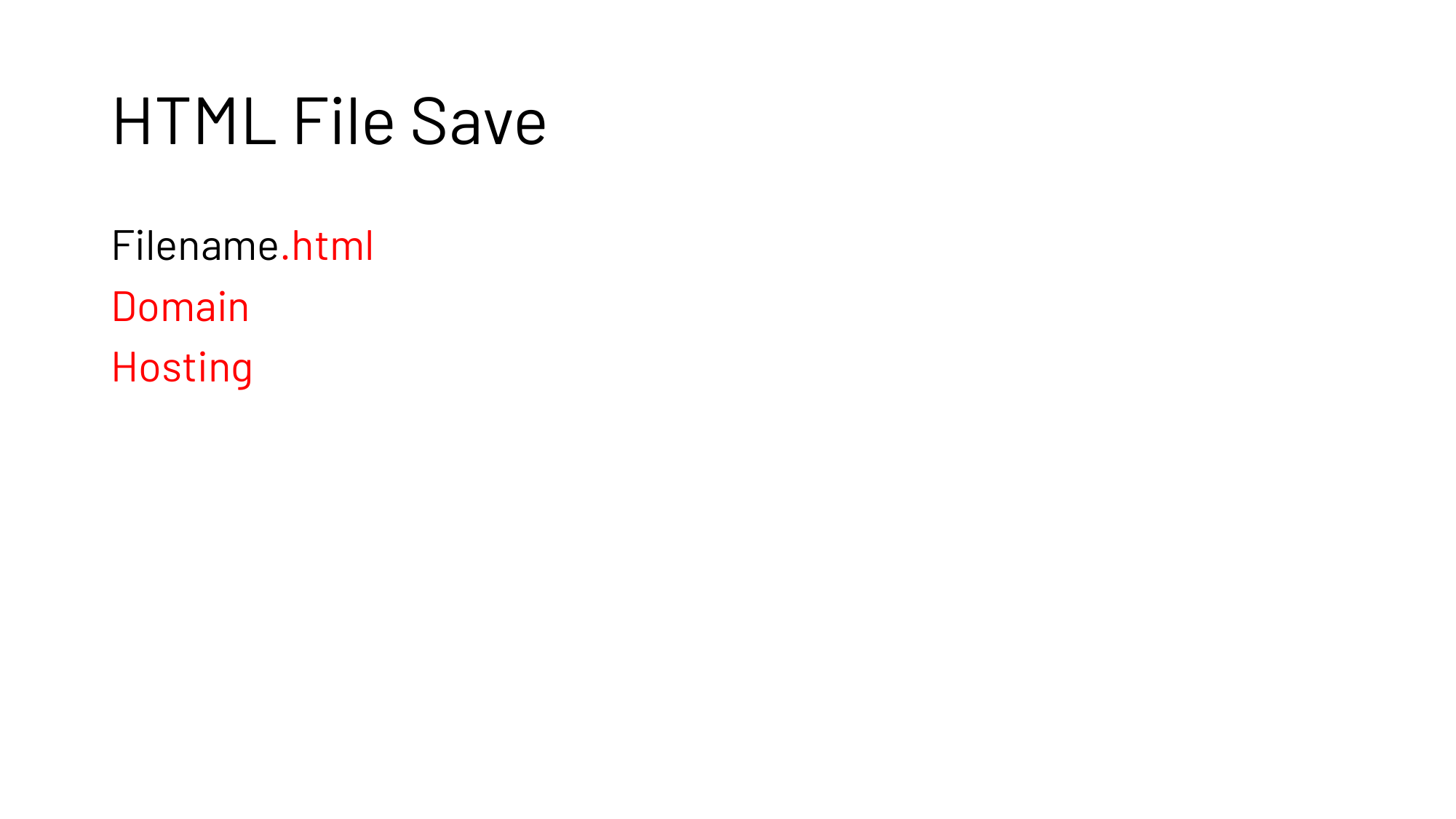

# HTML File Save
Filename.html
Domain
Hosting